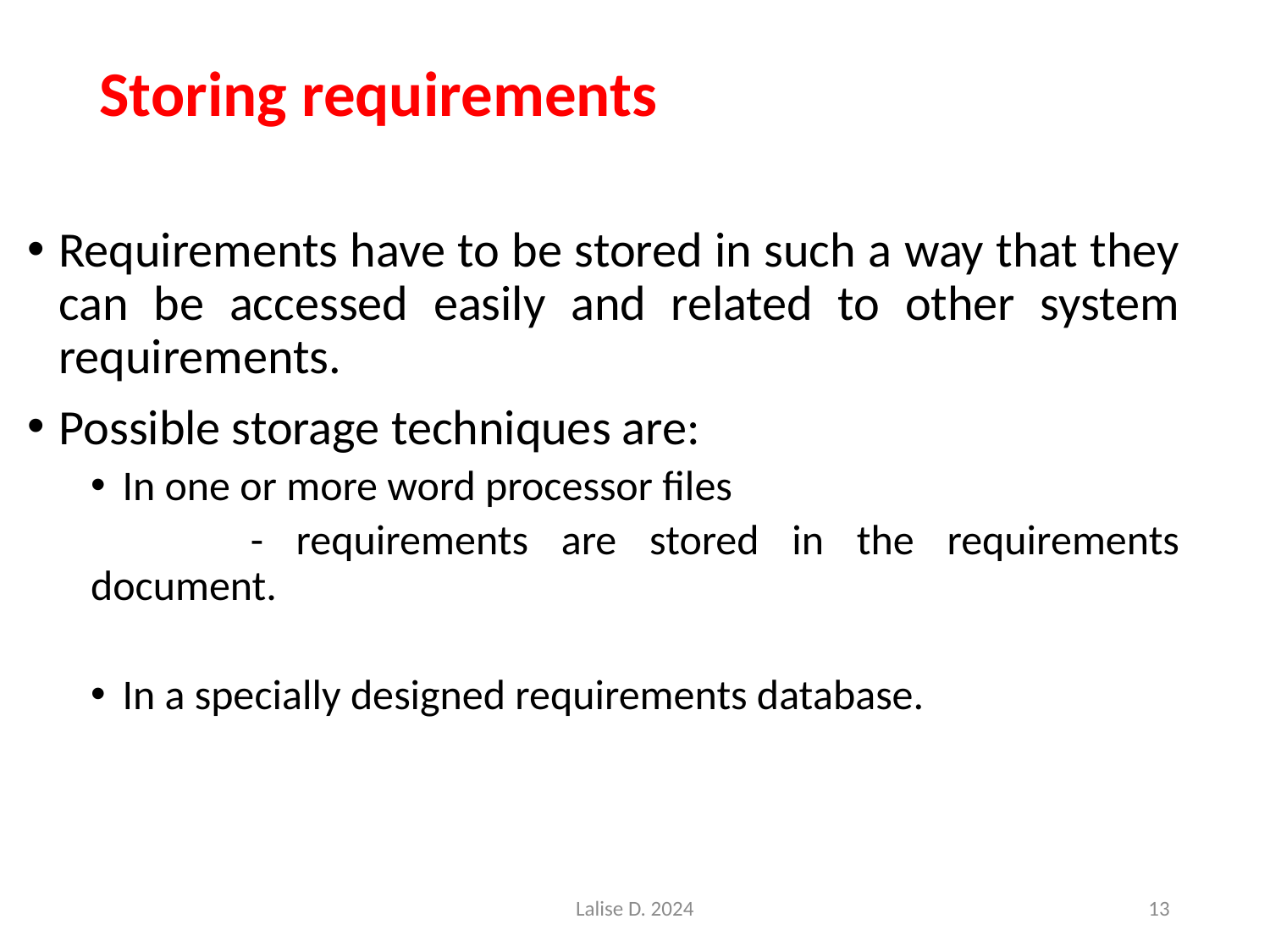

# Storing requirements
Requirements have to be stored in such a way that they can be accessed easily and related to other system requirements.
Possible storage techniques are:
In one or more word processor files
	 - requirements are stored in the requirements document.

In a specially designed requirements database.
Lalise D. 2024
13